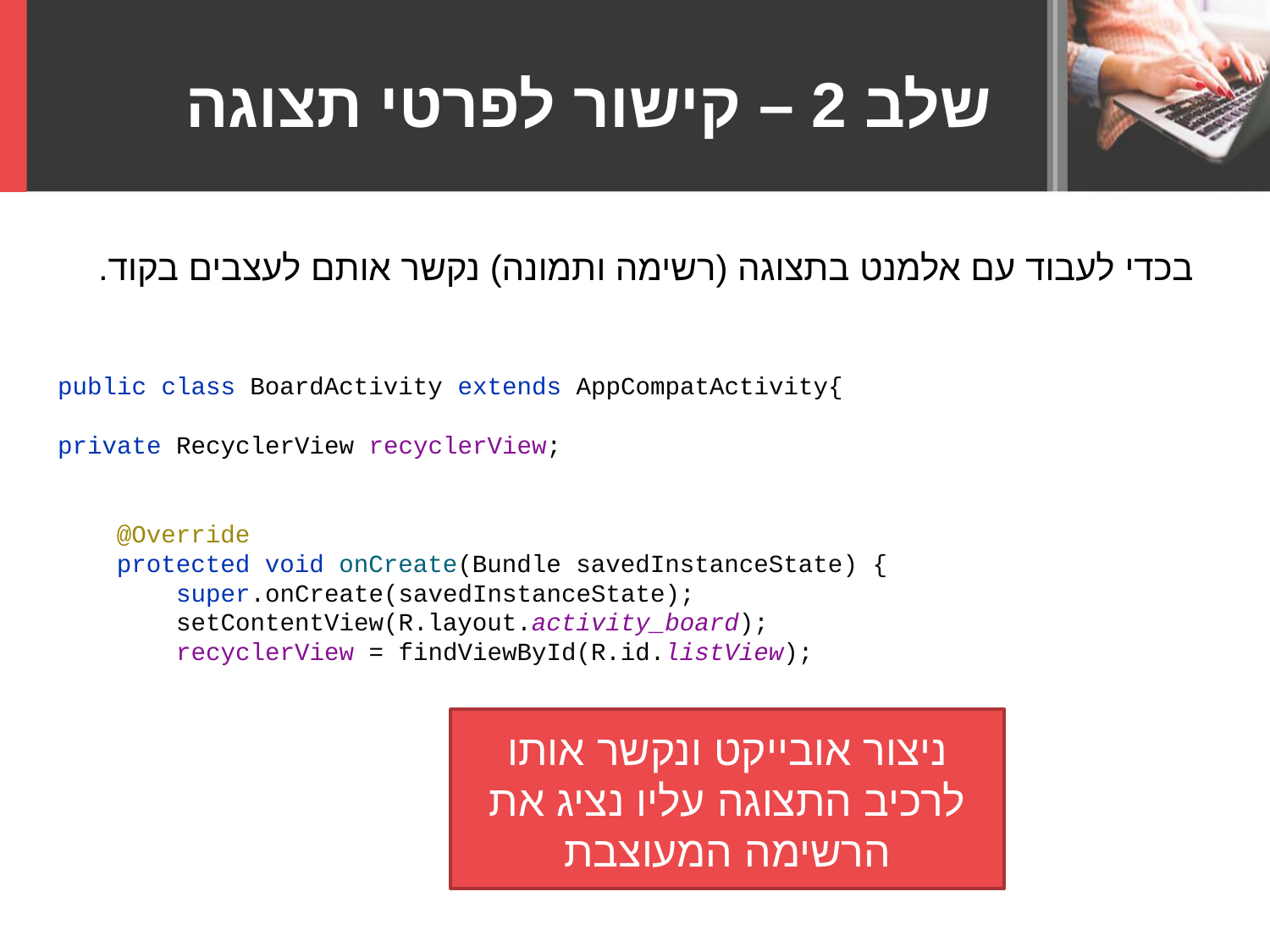

שלב 2 – קישור לפרטי תצוגה
בכדי לעבוד עם אלמנט בתצוגה (רשימה ותמונה) נקשר אותם לעצבים בקוד.

public class BoardActivity extends AppCompatActivity{
private RecyclerView recyclerView;
    @Override
    protected void onCreate(Bundle savedInstanceState) {
        super.onCreate(savedInstanceState);
        setContentView(R.layout.activity_board);
        recyclerView = findViewById(R.id.listView);
ניצור אובייקט ונקשר אותו לרכיב התצוגה עליו נציג את הרשימה המעוצבת